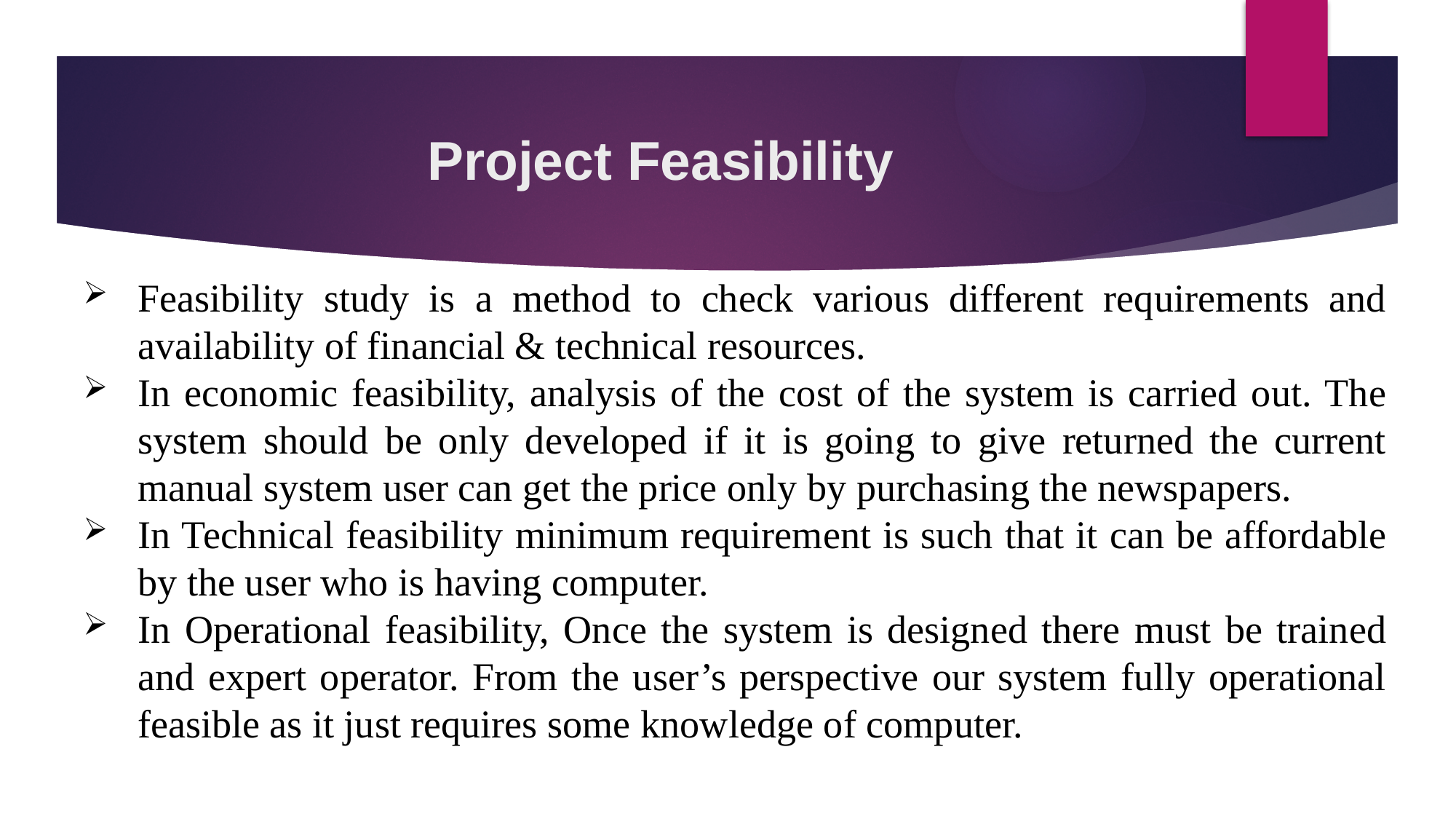

# Project Feasibility
Feasibility study is a method to check various different requirements and availability of financial & technical resources.
In economic feasibility, analysis of the cost of the system is carried out. The system should be only developed if it is going to give returned the current manual system user can get the price only by purchasing the newspapers.
In Technical feasibility minimum requirement is such that it can be affordable by the user who is having computer.
In Operational feasibility, Once the system is designed there must be trained and expert operator. From the user’s perspective our system fully operational feasible as it just requires some knowledge of computer.